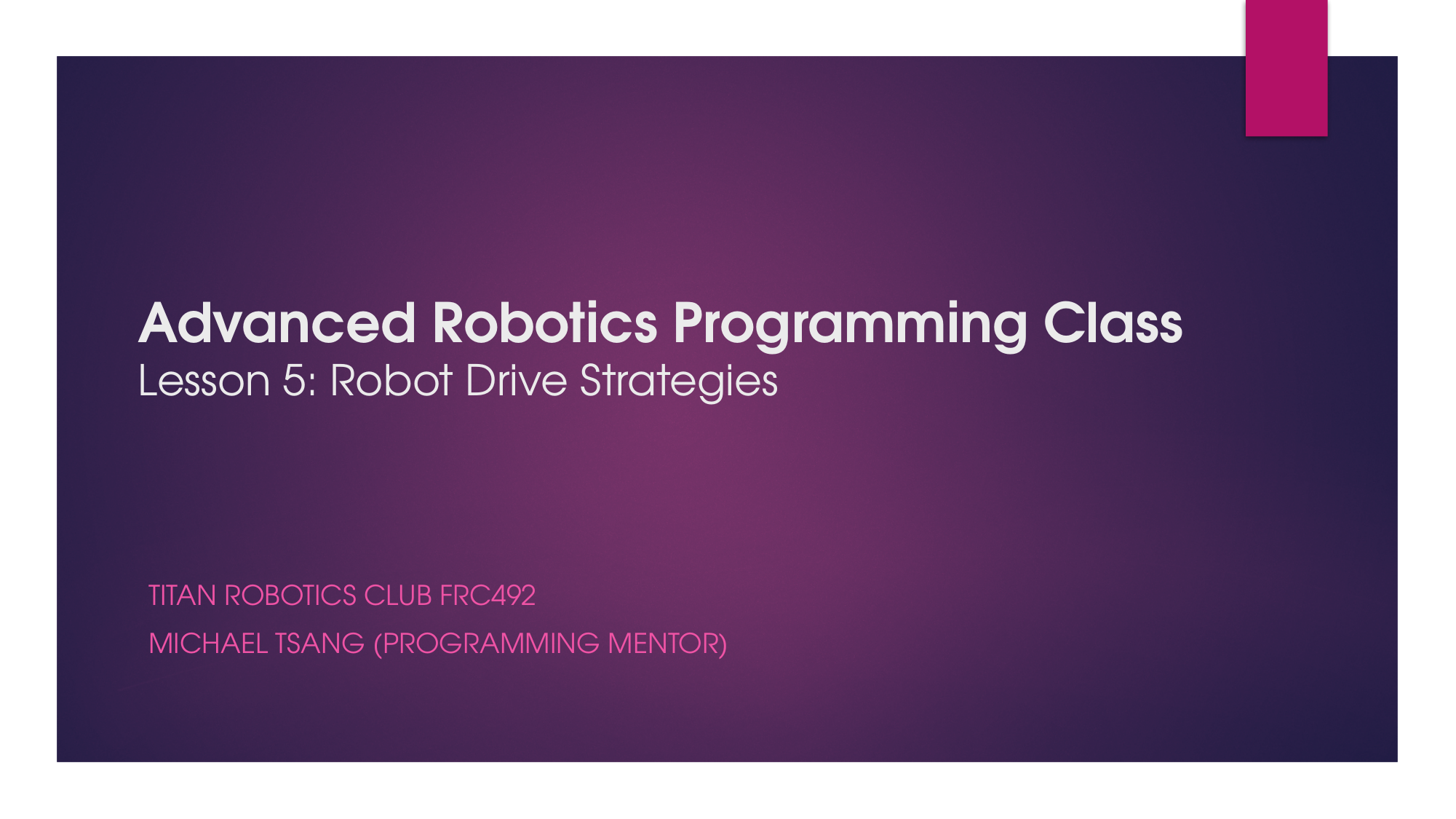

# Advanced Robotics Programming Class Lesson 5: Robot Drive Strategies
Titan Robotics Club FRC492
Michael Tsang (Programming Mentor)